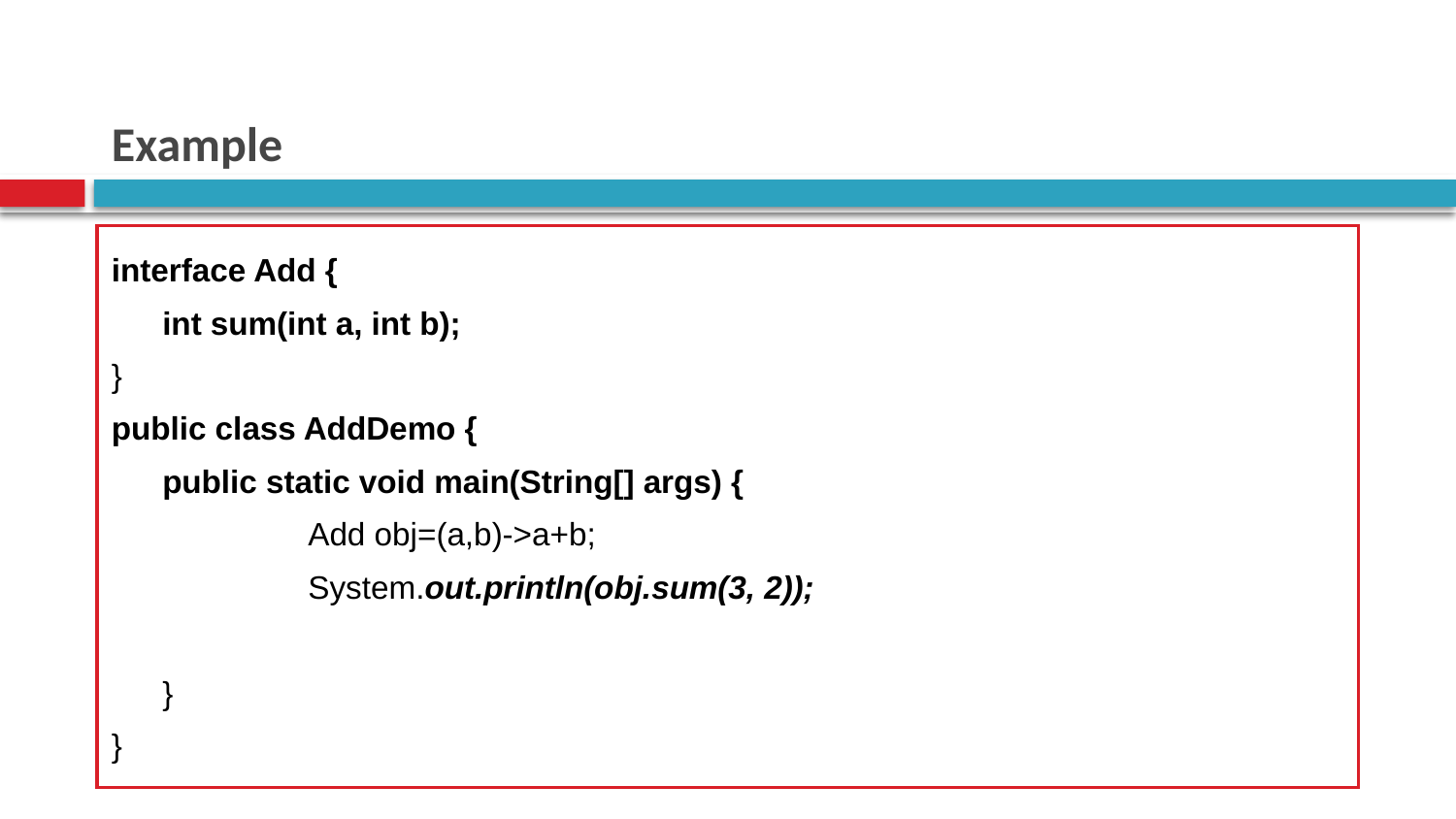

# Example
interface Add {
	int sum(int a, int b);
}
public class AddDemo {
	public static void main(String[] args) {
		Add obj=(a,b)->a+b;
		System.out.println(obj.sum(3, 2));

	}
}